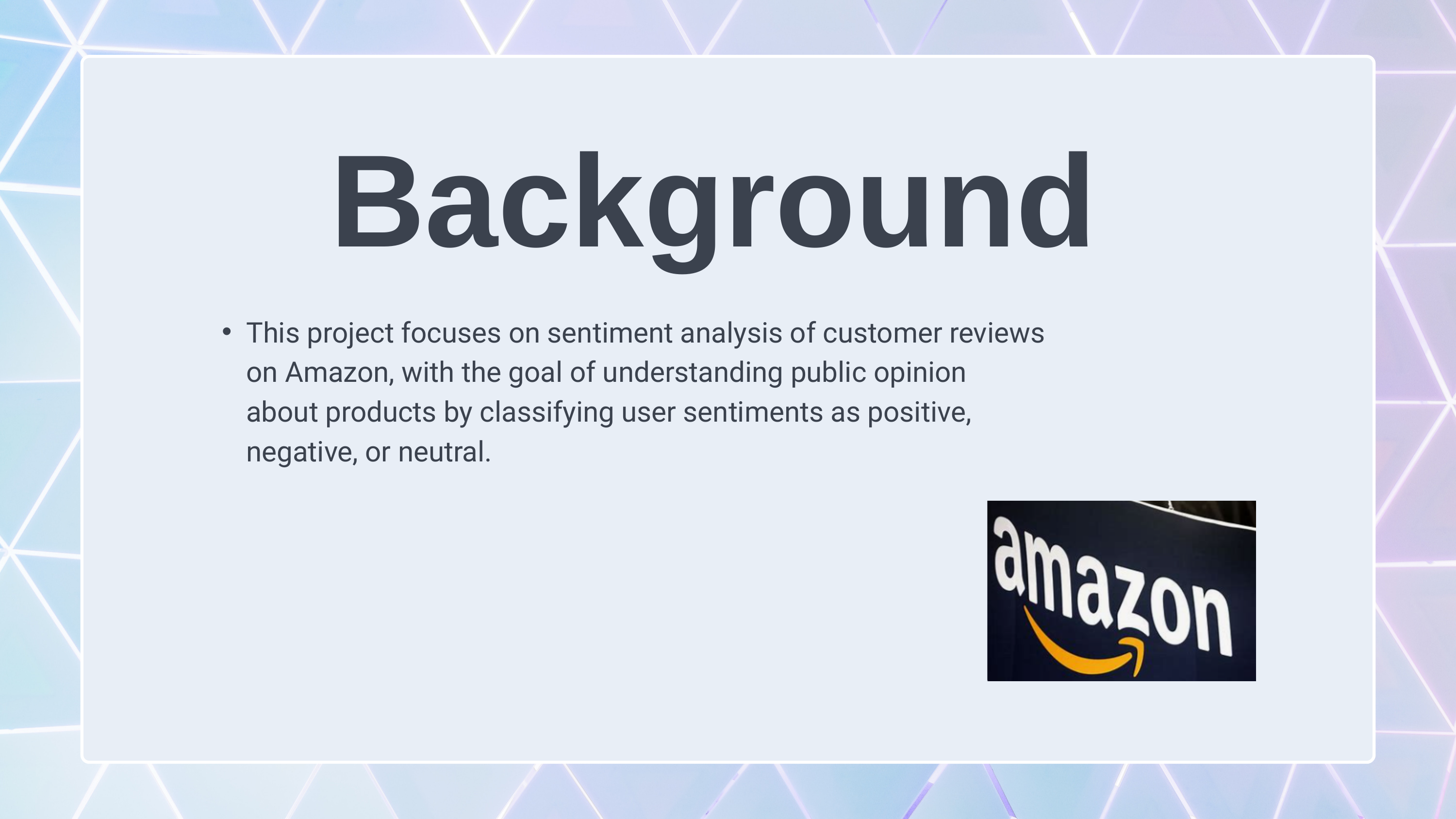

Background
This project focuses on sentiment analysis of customer reviews on Amazon, with the goal of understanding public opinion about products by classifying user sentiments as positive, negative, or neutral.